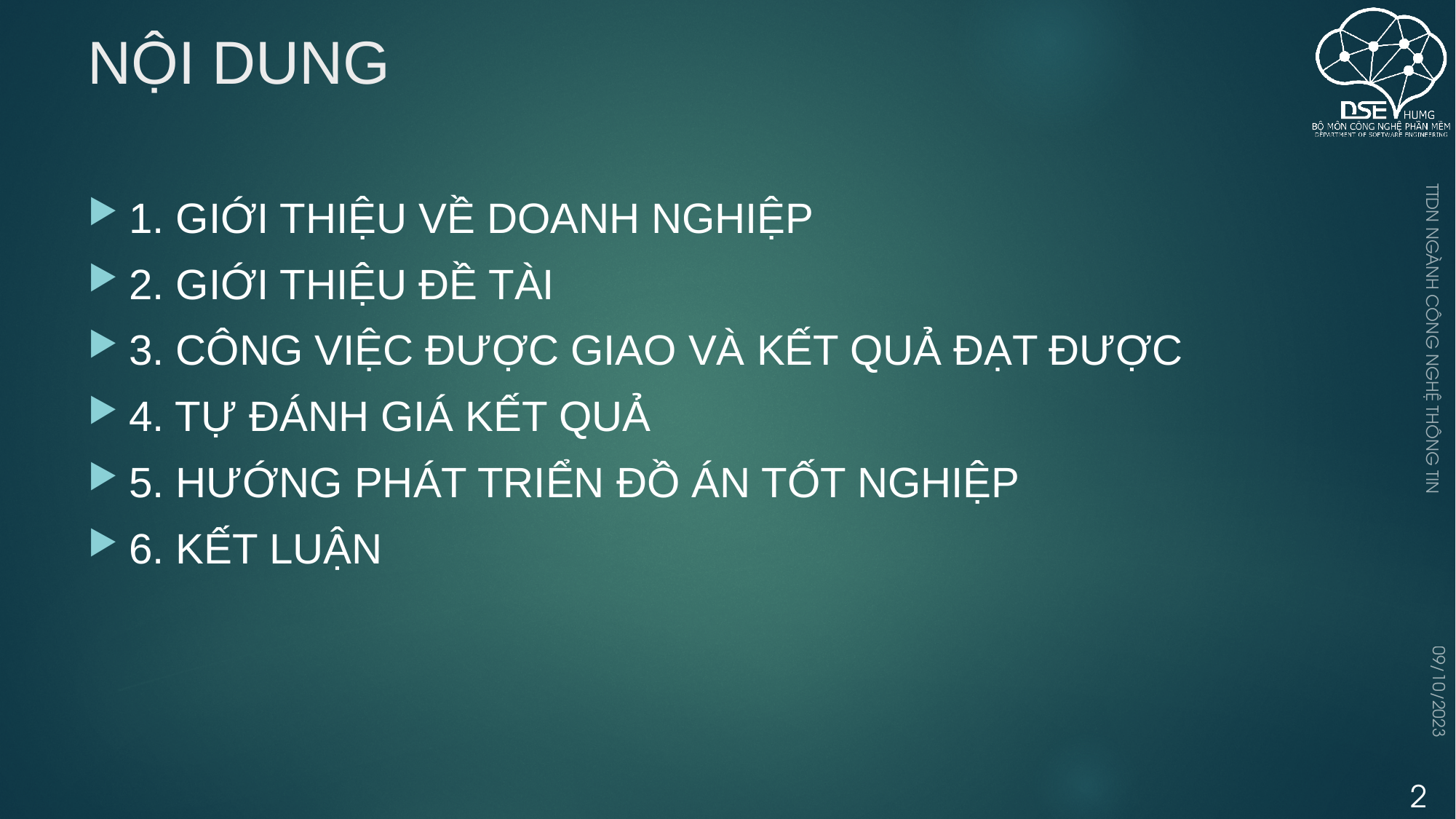

# NỘI DUNG
1. GIỚI THIỆU VỀ DOANH NGHIỆP
2. GIỚI THIỆU ĐỀ TÀI
3. CÔNG VIỆC ĐƯỢC GIAO VÀ KẾT QUẢ ĐẠT ĐƯỢC
4. TỰ ĐÁNH GIÁ KẾT QUẢ
5. HƯỚNG PHÁT TRIỂN ĐỒ ÁN TỐT NGHIỆP
6. KẾT LUẬN

TTDN NGÀNH CÔNG NGHỆ THÔNG TIN
09/10/2023
2